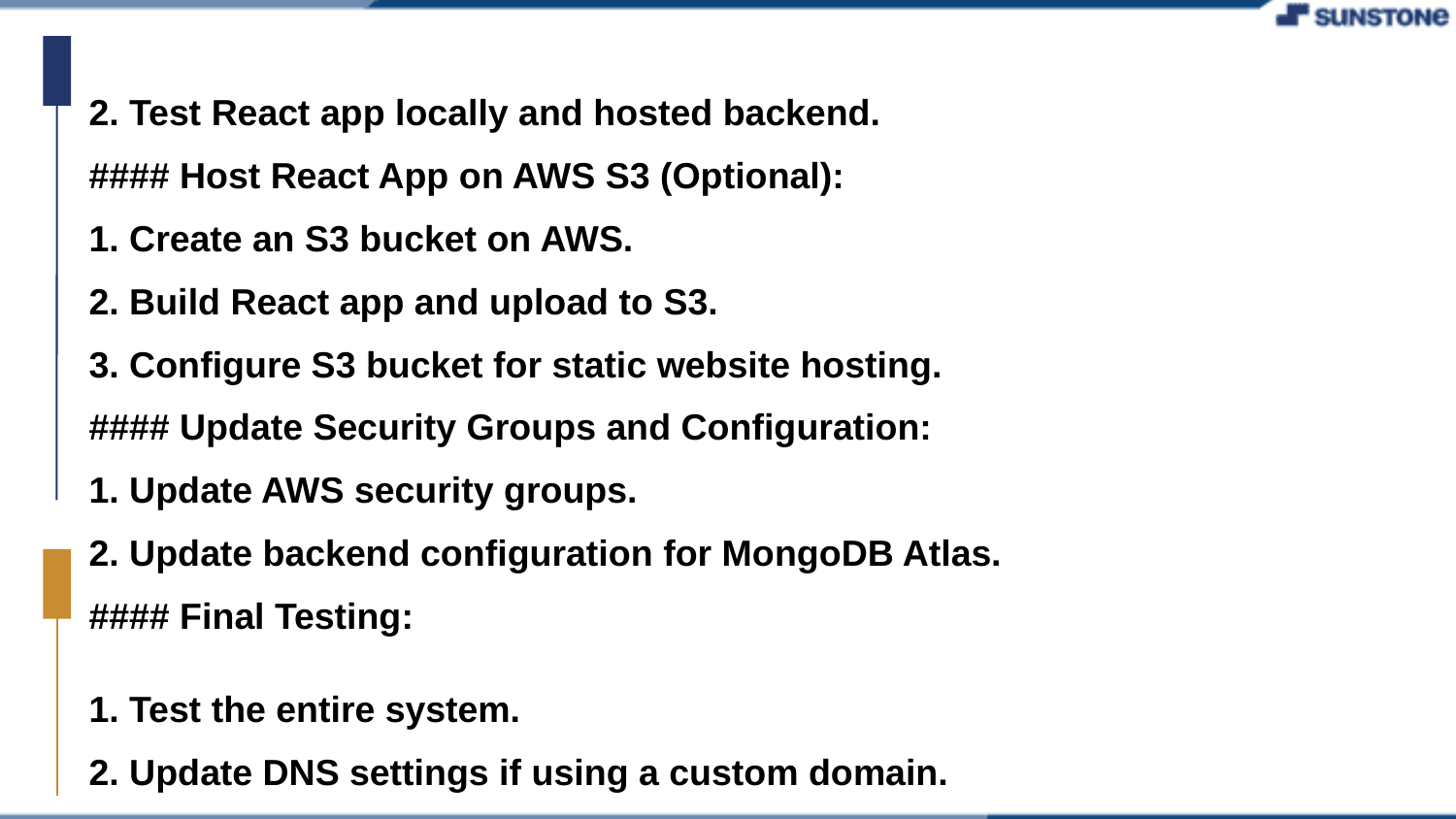

2. Test React app locally and hosted backend.
#### Host React App on AWS S3 (Optional):
1. Create an S3 bucket on AWS.
2. Build React app and upload to S3.
3. Configure S3 bucket for static website hosting.
#### Update Security Groups and Configuration:
1. Update AWS security groups.
2. Update backend configuration for MongoDB Atlas.
#### Final Testing:

1. Test the entire system.
2. Update DNS settings if using a custom domain.